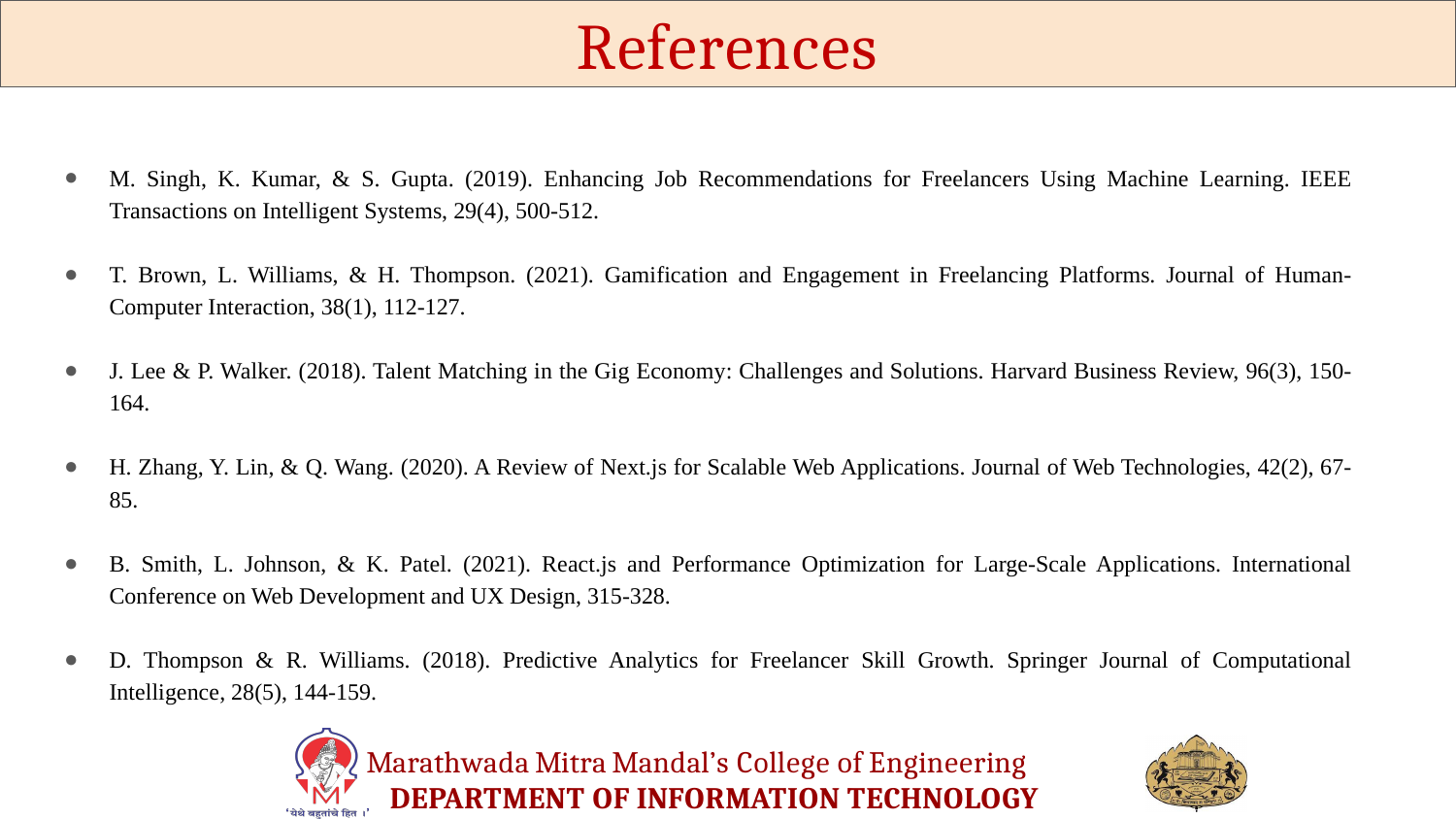

References
M. Singh, K. Kumar, & S. Gupta. (2019). Enhancing Job Recommendations for Freelancers Using Machine Learning. IEEE Transactions on Intelligent Systems, 29(4), 500-512.

T. Brown, L. Williams, & H. Thompson. (2021). Gamification and Engagement in Freelancing Platforms. Journal of Human-Computer Interaction, 38(1), 112-127.

J. Lee & P. Walker. (2018). Talent Matching in the Gig Economy: Challenges and Solutions. Harvard Business Review, 96(3), 150-164.

H. Zhang, Y. Lin, & Q. Wang. (2020). A Review of Next.js for Scalable Web Applications. Journal of Web Technologies, 42(2), 67-85.

B. Smith, L. Johnson, & K. Patel. (2021). React.js and Performance Optimization for Large-Scale Applications. International Conference on Web Development and UX Design, 315-328.

D. Thompson & R. Williams. (2018). Predictive Analytics for Freelancer Skill Growth. Springer Journal of Computational Intelligence, 28(5), 144-159.